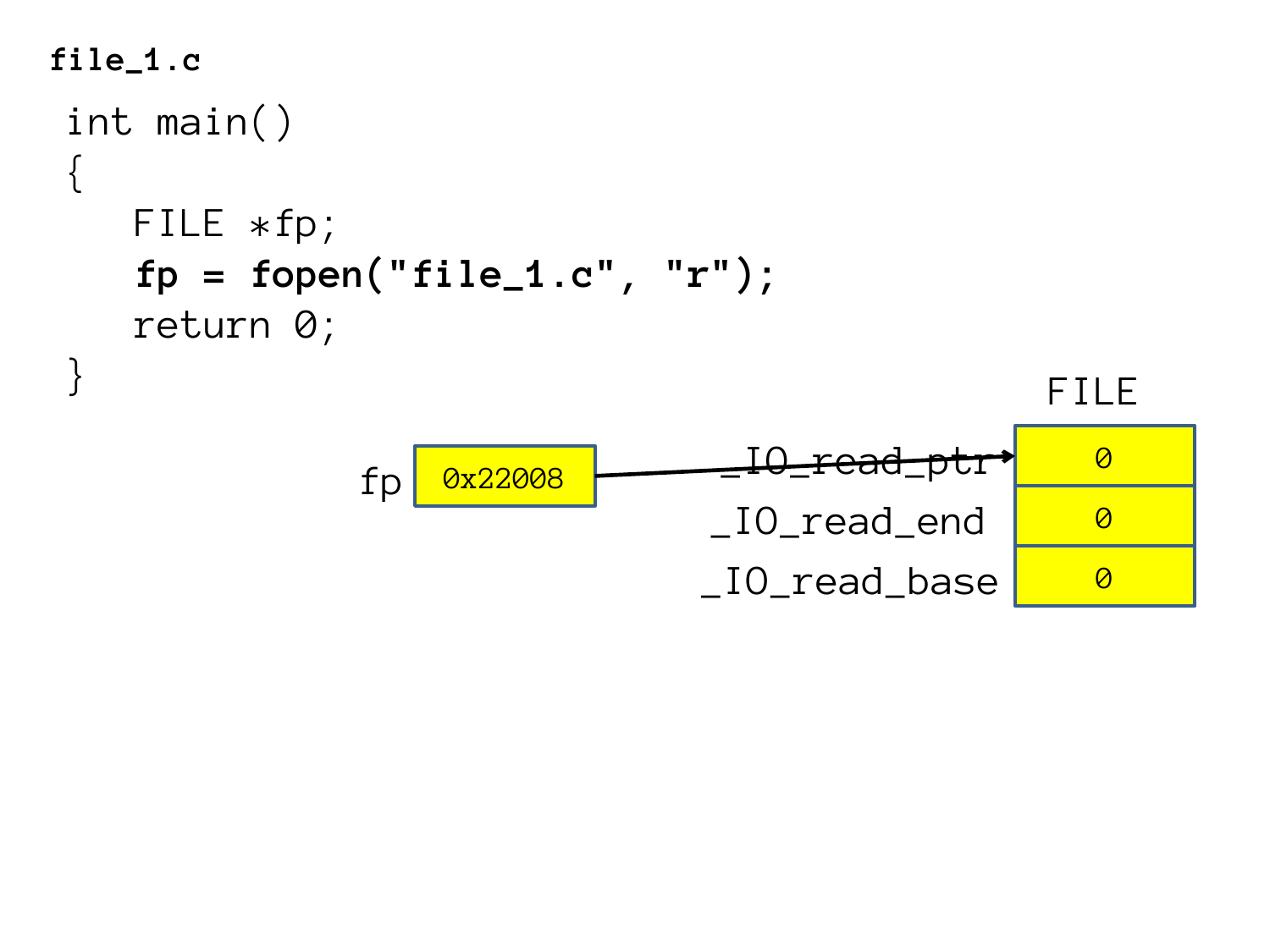

file_1.c
int main()
{
   FILE *fp;
   fp = fopen("file_1.c", "r");
   return 0;
}
FILE
_IO_read_ptr
0
fp
0x22008
_IO_read_end
0
_IO_read_base
0